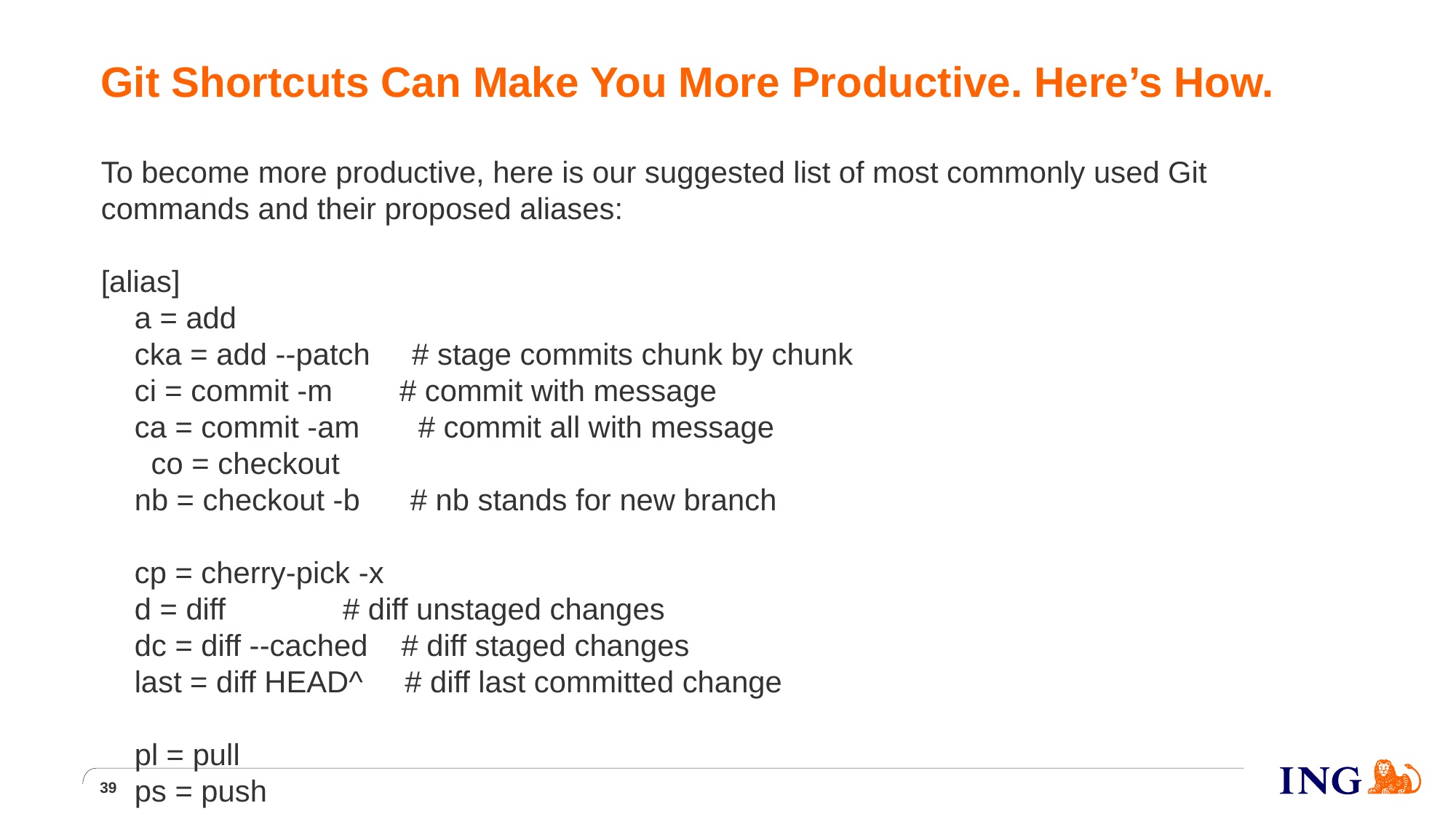

# Git Shortcuts Can Make You More Productive. Here’s How.
To become more productive, here is our suggested list of most commonly used Git commands and their proposed aliases:

[alias]
    a = add
    cka = add --patch     # stage commits chunk by chunk
    ci = commit -m        # commit with message
    ca = commit -am       # commit all with message
      co = checkout
    nb = checkout -b      # nb stands for new branch

    cp = cherry-pick -x
    d = diff              # diff unstaged changes
    dc = diff --cached    # diff staged changes
    last = diff HEAD^     # diff last committed change

    pl = pull
    ps = push

    rc = rebase --continue
    rs = rebase --skip

    ss = stash
    sl = stash list
    sa = stash apply
    sd = stash drop
How are shortcuts used now? Let’s pick a long command as an example. We are in the middle of a rebase and after fixing the conflicts in our files we need to tell Git to continue the rebase. Without the shortcut we would type:
39